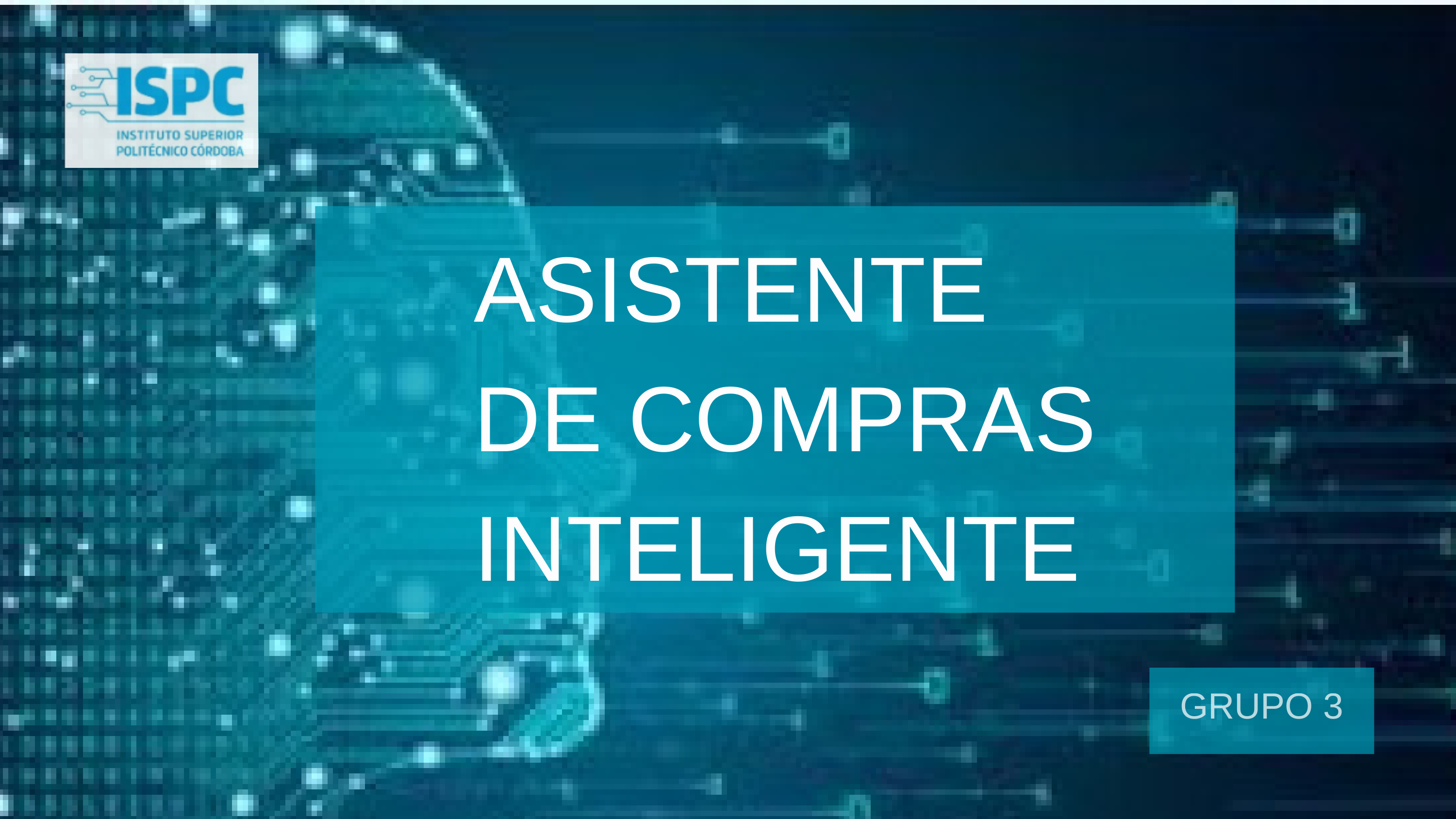

ASISTENTE DE COMPRAS INTELIGENTE
By: Alexander Aronowitz

GRUPO 3